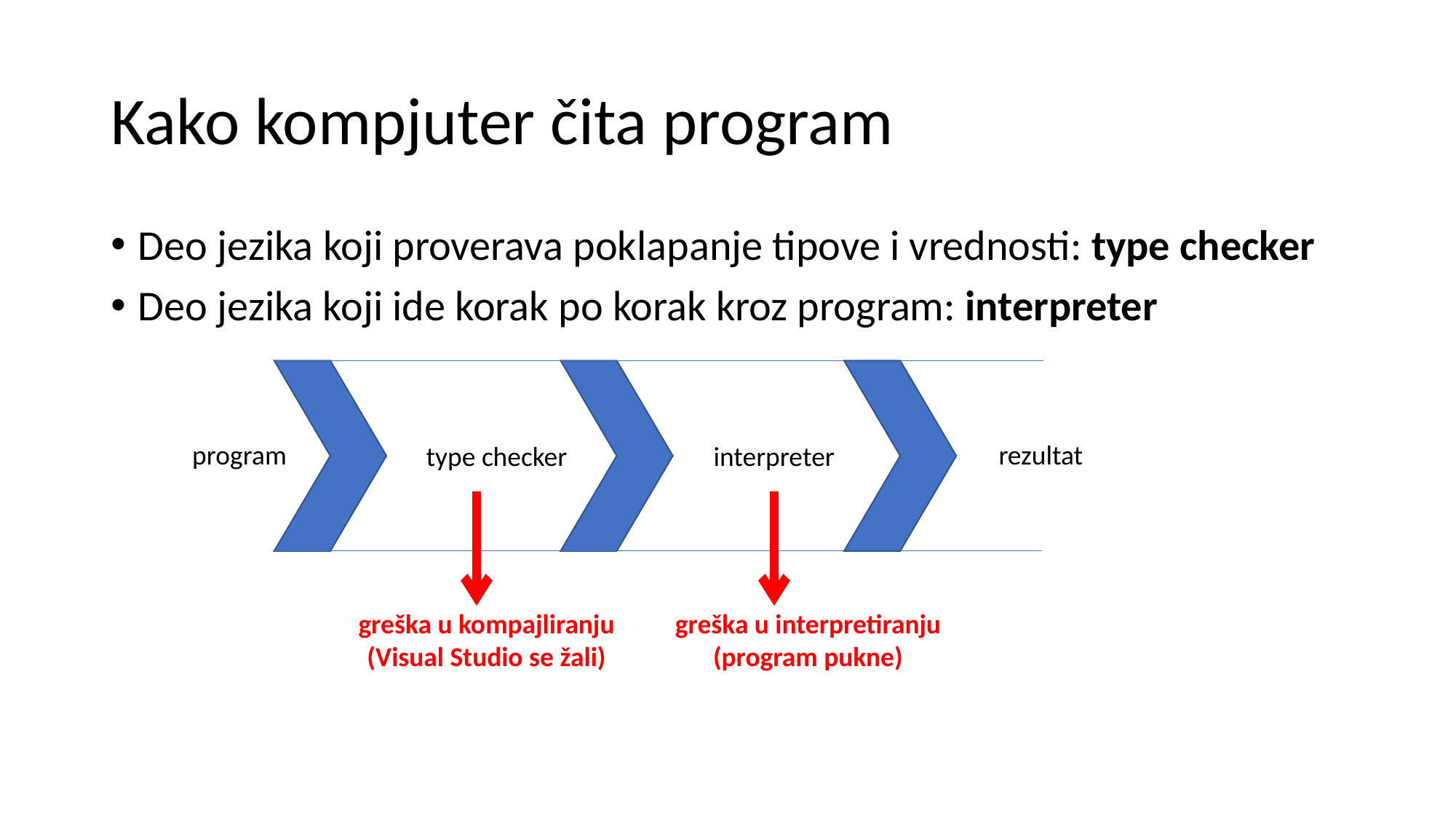

# Kako kompjuter čita program
Deo jezika koji proverava poklapanje tipove i vrednosti: type checker
Deo jezika koji ide korak po korak kroz program: interpreter

program
rezultat
type checker
interpreter
greška u kompajliranju
(Visual Studio se žali)
greška u interpretiranju
(program pukne)